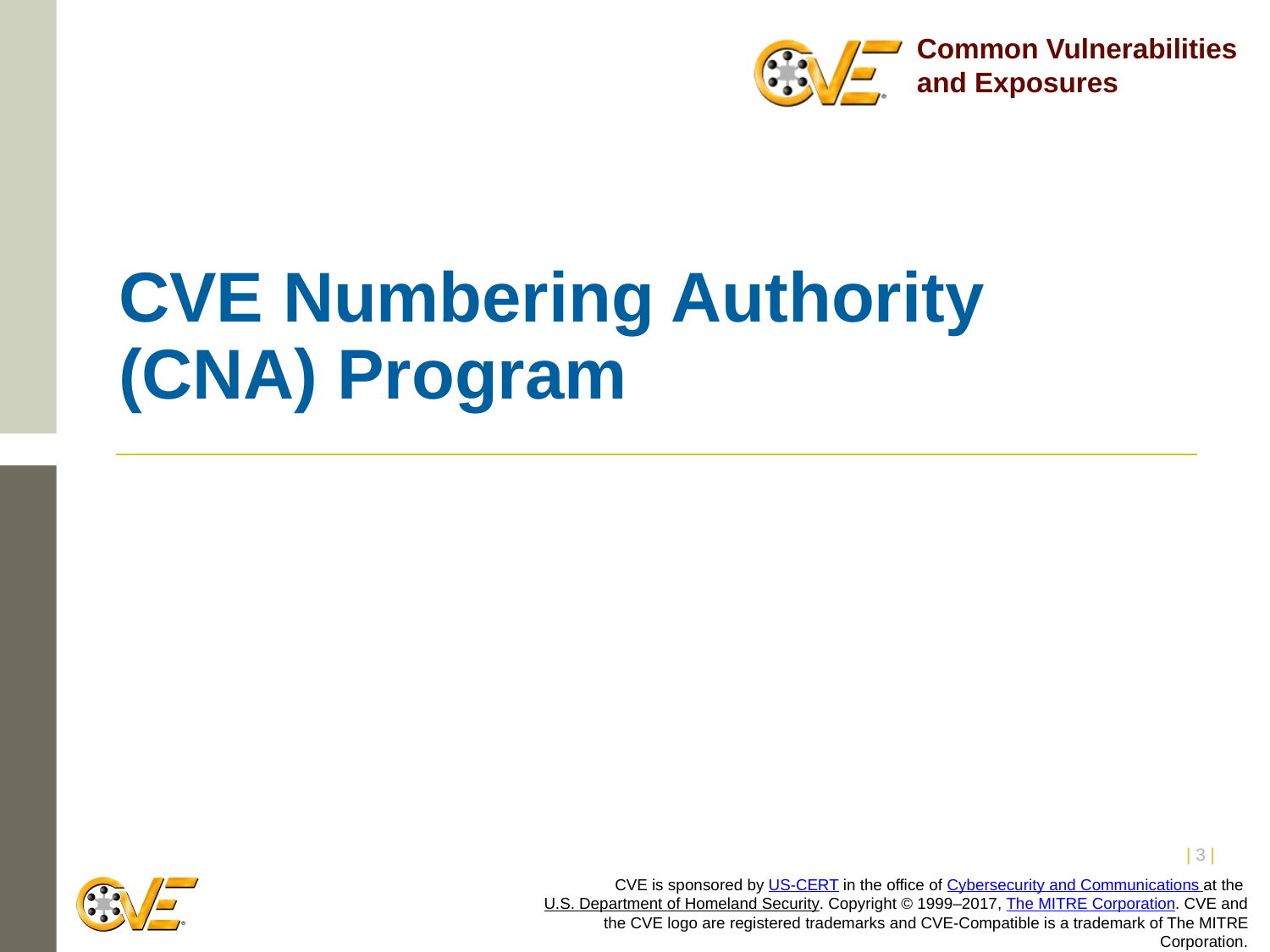

# CVE Numbering Authority (CNA) Program
| 3 |